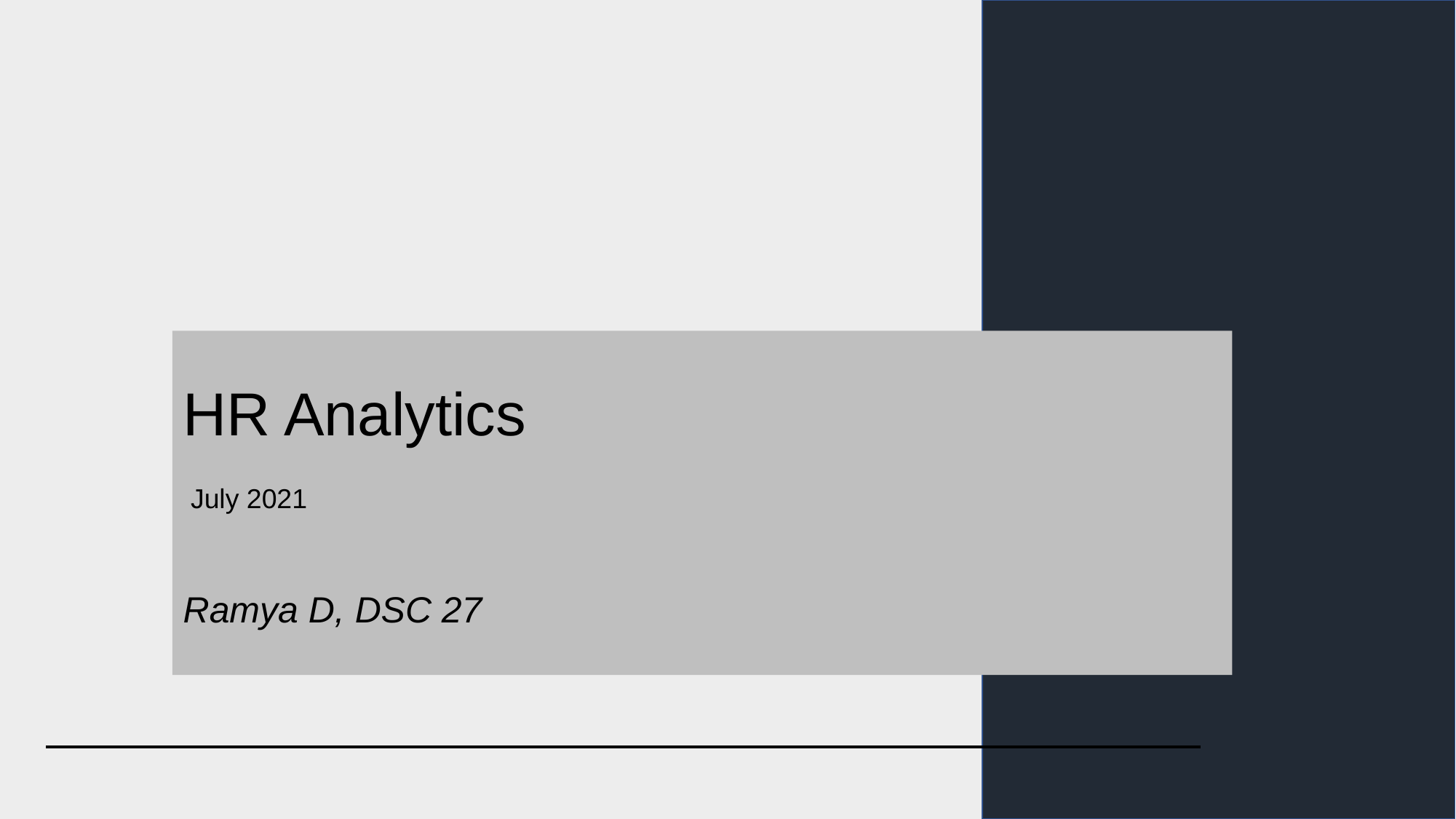

HR Analytics

 July 2021

Ramya D, DSC 27